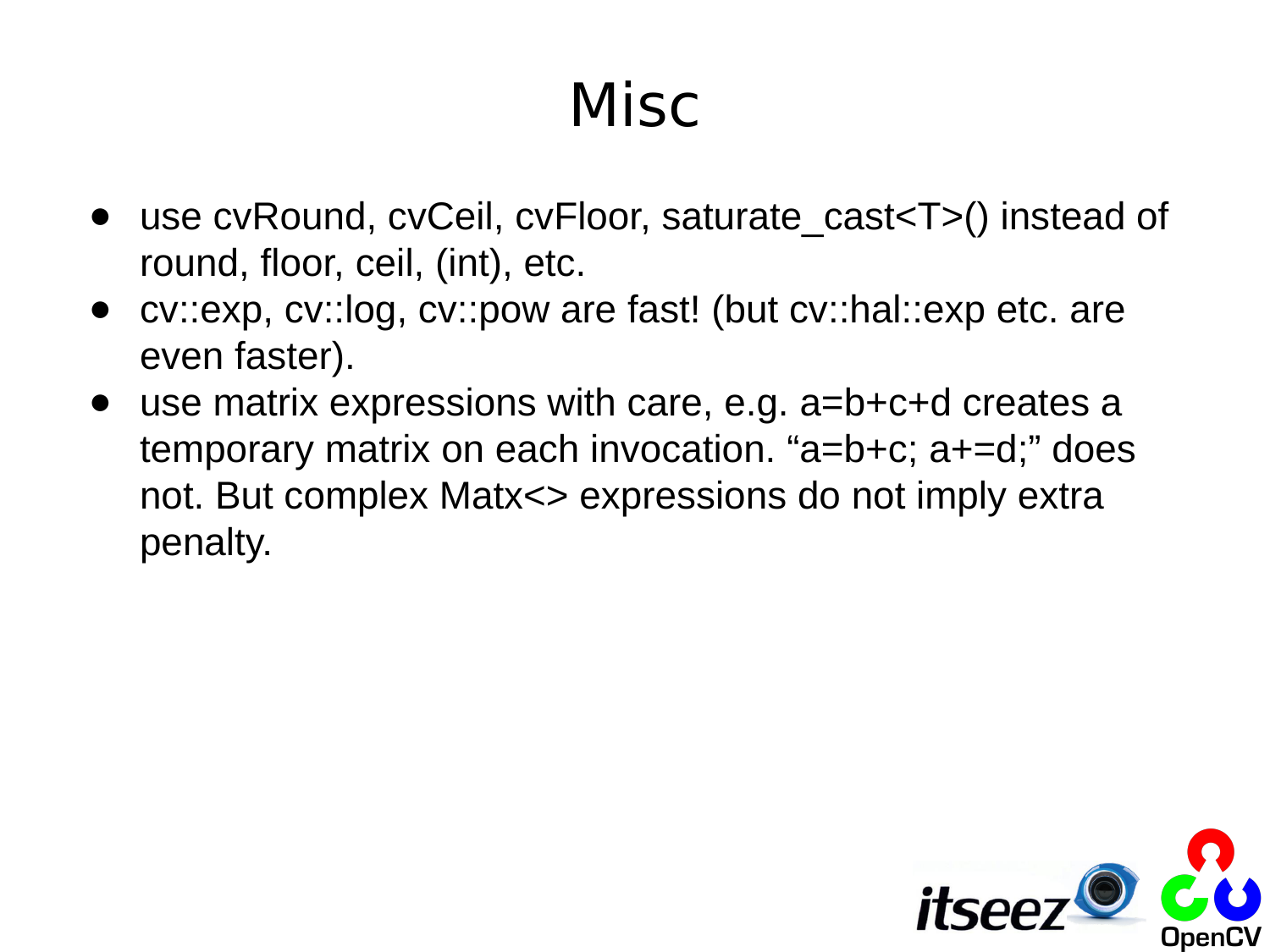

# Misc
use cvRound, cvCeil, cvFloor, saturate_cast<T>() instead of round, floor, ceil, (int), etc.
cv::exp, cv::log, cv::pow are fast! (but cv::hal::exp etc. are even faster).
use matrix expressions with care, e.g. a=b+c+d creates a temporary matrix on each invocation. “a=b+c; a+=d;” does not. But complex Matx<> expressions do not imply extra penalty.